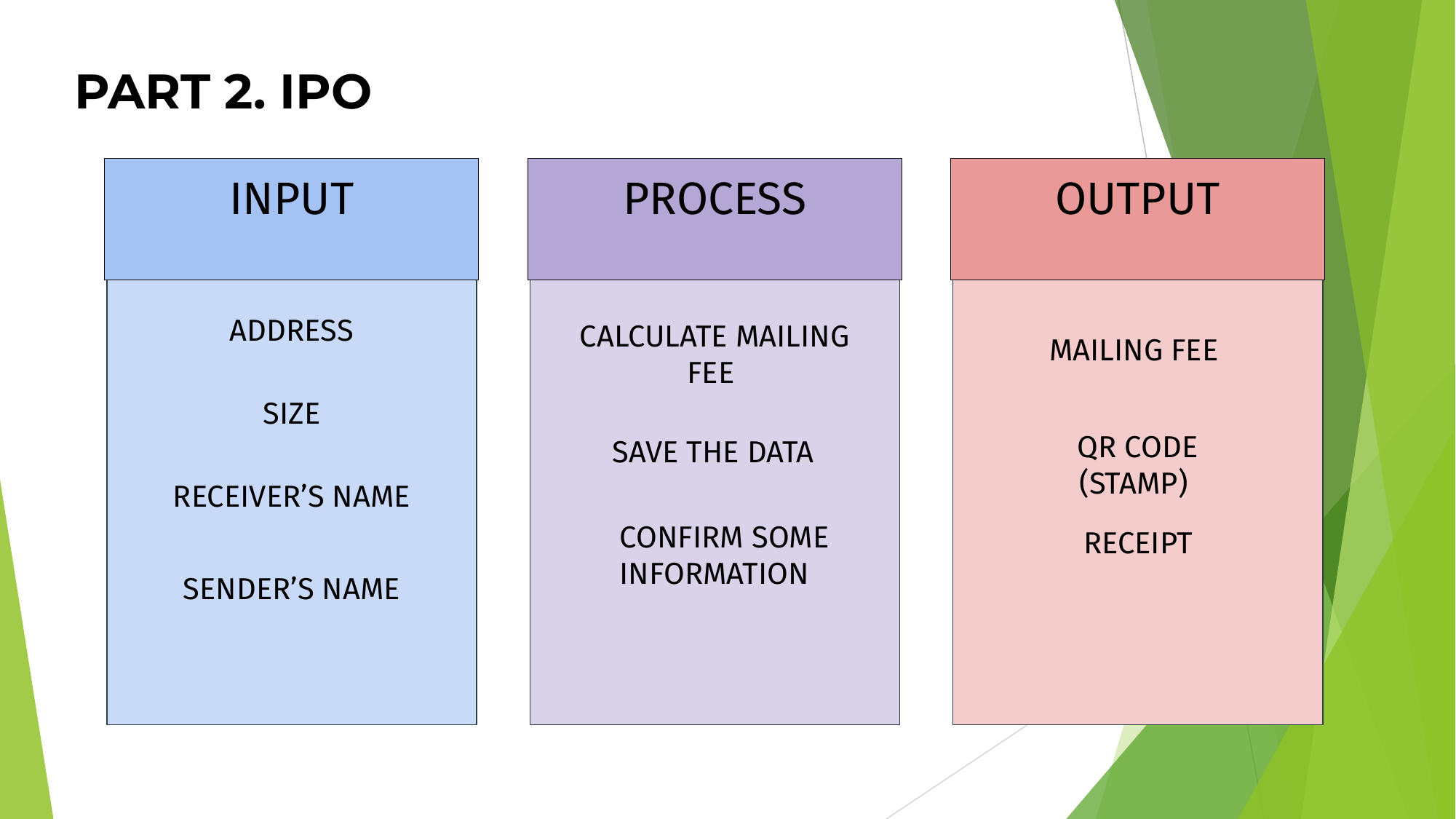

PART 2. IPO
INPUT

PROCESS

OUTPUT

ADDRESS
CALCULATE MAILING FEE
MAILING FEE
SIZE
QR CODE
(STAMP)
SAVE THE DATA
RECEIVER’S NAME
CONFIRM SOME INFORMATION
RECEIPT
SENDER’S NAME